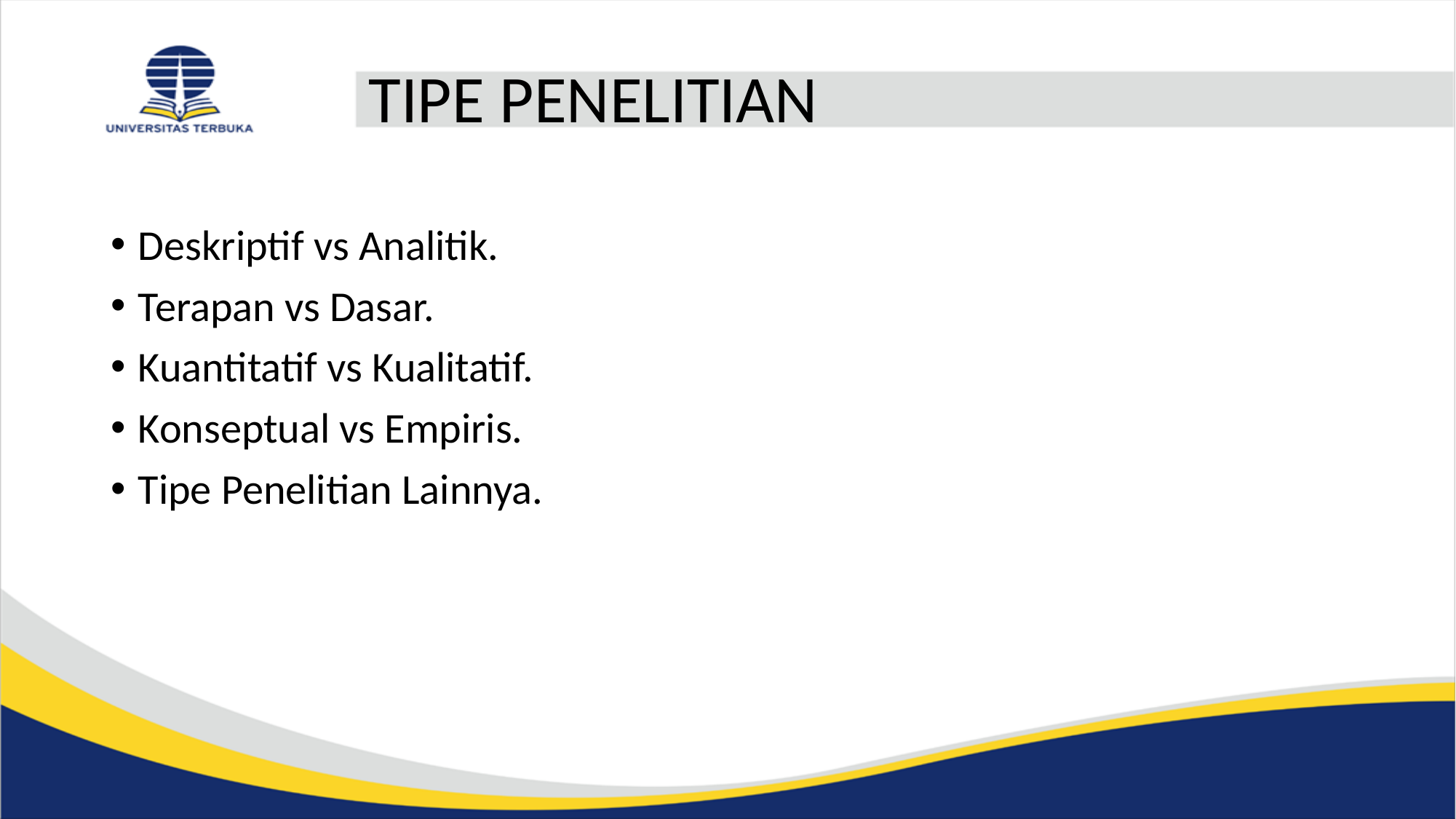

# TIPE PENELITIAN

Deskriptif vs Analitik.
Terapan vs Dasar.
Kuantitatif vs Kualitatif.
Konseptual vs Empiris.
Tipe Penelitian Lainnya.